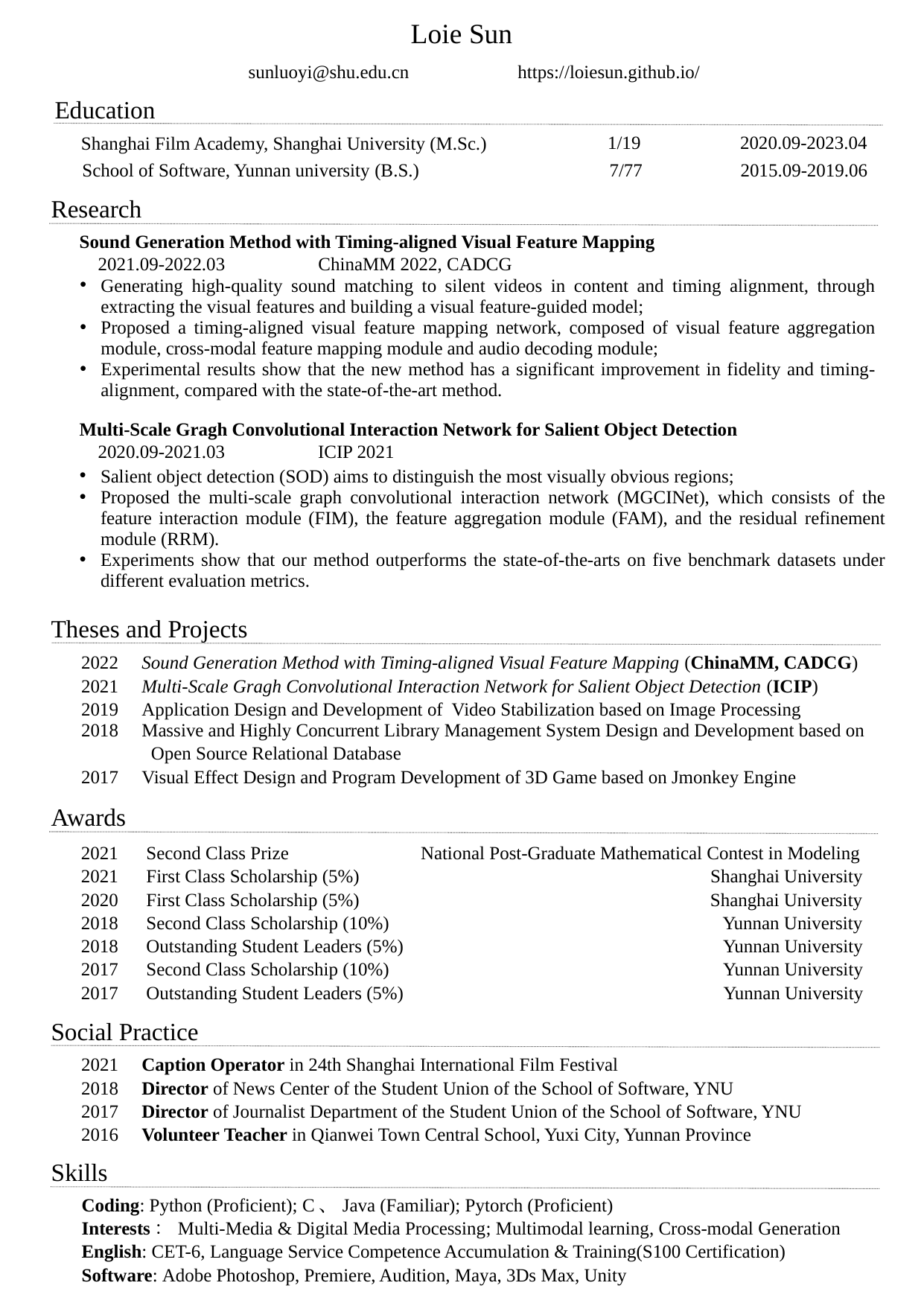

Loie Sun
sunluoyi@shu.edu.cn
https://loiesun.github.io/
Education
1/19
2020.09-2023.04
Shanghai Film Academy, Shanghai University (M.Sc.)
School of Software, Yunnan university (B.S.)
7/77
2015.09-2019.06
Research
Sound Generation Method with Timing-aligned Visual Feature Mapping
    2021.09-2022.03                    ChinaMM 2022, CADCG
Generating high-quality sound matching to silent videos in content and timing alignment, through extracting the visual features and building a visual feature-guided model;
Proposed a timing-aligned visual feature mapping network, composed of visual feature aggregation module, cross-modal feature mapping module and audio decoding module;
Experimental results show that the new method has a significant improvement in fidelity and timing-alignment, compared with the state-of-the-art method.
Multi-Scale Gragh Convolutional Interaction Network for Salient Object Detection
    2020.09-2021.03                    ICIP 2021
Salient object detection (SOD) aims to distinguish the most visually obvious regions;
Proposed the multi-scale graph convolutional interaction network (MGCINet), which consists of the feature interaction module (FIM), the feature aggregation module (FAM), and the residual refinement module (RRM).
Experiments show that our method outperforms the state-of-the-arts on five benchmark datasets under different evaluation metrics.
Theses and Projects
2022     Sound Generation Method with Timing-aligned Visual Feature Mapping (ChinaMM, CADCG)
2021     Multi-Scale Gragh Convolutional Interaction Network for Salient Object Detection (ICIP)
2019     Application Design and Development of  Video Stabilization based on Image Processing
2018     Massive and Highly Concurrent Library Management System Design and Development based on
               Open Source Relational Database
2017     Visual Effect Design and Program Development of 3D Game based on Jmonkey Engine
Awards
2021      Second Class Prize                             National Post-Graduate Mathematical Contest in Modeling
2021      First Class Scholarship (5%)                                                                            Shanghai University
2020      First Class Scholarship (5%)                                                                            Shanghai University
2018      Second Class Scholarship (10%)                                                                        Yunnan University
2018      Outstanding Student Leaders (5%)                                                                     Yunnan University
2017      Second Class Scholarship (10%)                                                                        Yunnan University
2017      Outstanding Student Leaders (5%)                                                                     Yunnan University
Social Practice
2021     Caption Operator in 24th Shanghai International Film Festival
2018     Director of News Center of the Student Union of the School of Software, YNU
2017     Director of Journalist Department of the Student Union of the School of Software, YNU
2016     Volunteer Teacher in Qianwei Town Central School, Yuxi City, Yunnan Province
Skills
Coding: Python (Proficient); C、Java (Familiar); Pytorch (Proficient)
Interests：Multi-Media & Digital Media Processing; Multimodal learning, Cross-modal Generation
English: CET-6, Language Service Competence Accumulation & Training(S100 Certification)
Software: Adobe Photoshop, Premiere, Audition, Maya, 3Ds Max, Unity